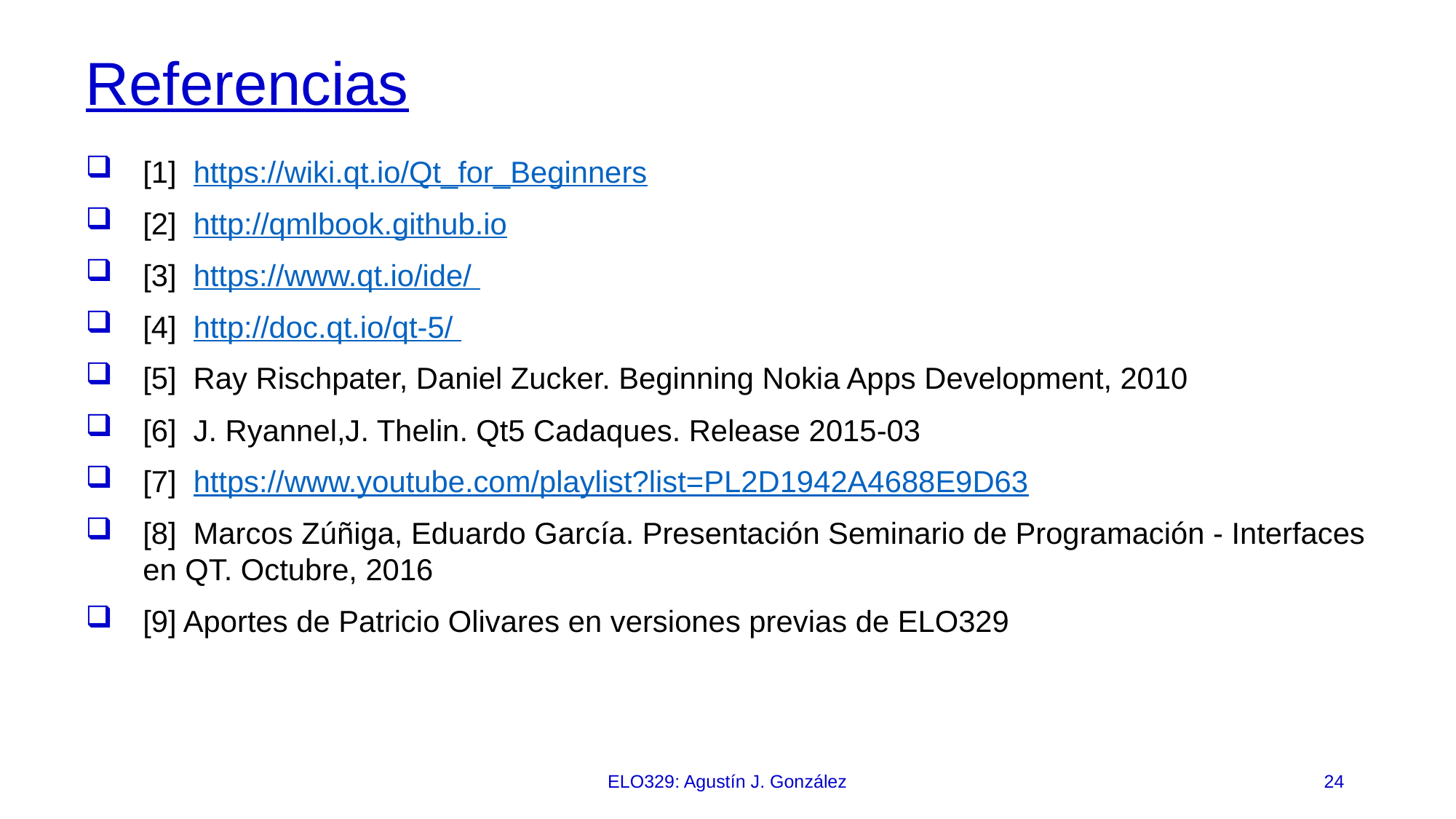

# Referencias
[1]  https://wiki.qt.io/Qt_for_Beginners
[2]  http://qmlbook.github.io
[3]  https://www.qt.io/ide/
[4]  http://doc.qt.io/qt-5/
[5]  Ray Rischpater, Daniel Zucker. Beginning Nokia Apps Development, 2010
[6]  J. Ryannel,J. Thelin. Qt5 Cadaques. Release 2015-03
[7]  https://www.youtube.com/playlist?list=PL2D1942A4688E9D63
[8]  Marcos Zúñiga, Eduardo García. Presentación Seminario de Programación - Interfaces en QT. Octubre, 2016
[9] Aportes de Patricio Olivares en versiones previas de ELO329
ELO329: Agustín J. González
24